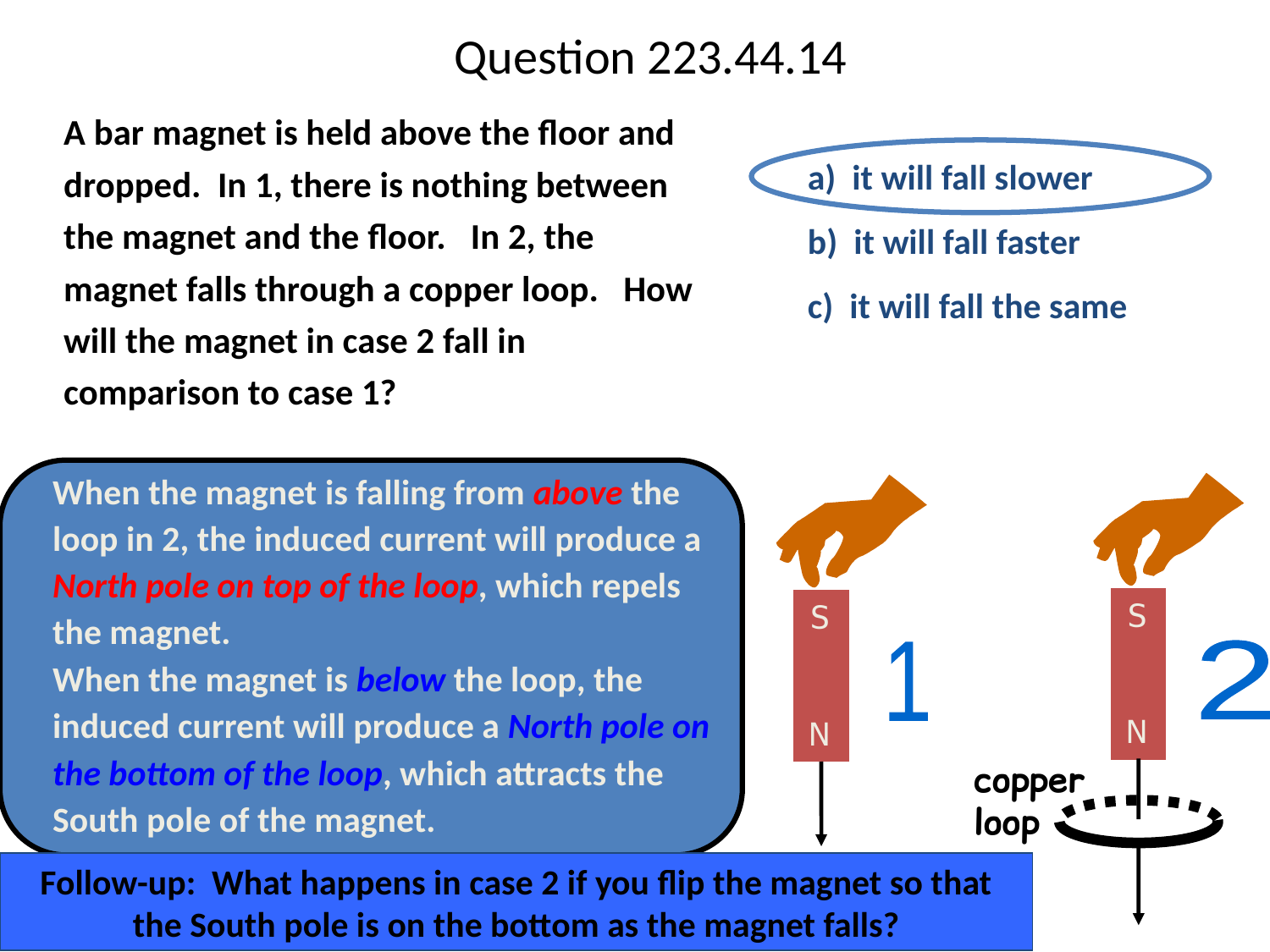

# Question 223.44.14
	A bar magnet is held above the floor and dropped.  In 1, there is nothing between the magnet and the floor.   In 2, the magnet falls through a copper loop.   How will the magnet in case 2 fall in comparison to case 1?

a)  it will fall slower
b)  it will fall faster
c)  it will fall the same
	When the magnet is falling from above the loop in 2, the induced current will produce a North pole on top of the loop, which repels the magnet.
 	When the magnet is below the loop, the induced current will produce a North pole on the bottom of the loop, which attracts the South pole of the magnet.

S
1
N

S
2
N

copper
loop

Follow-up:  What happens in case 2 if you flip the magnet so that the South pole is on the bottom as the magnet falls?